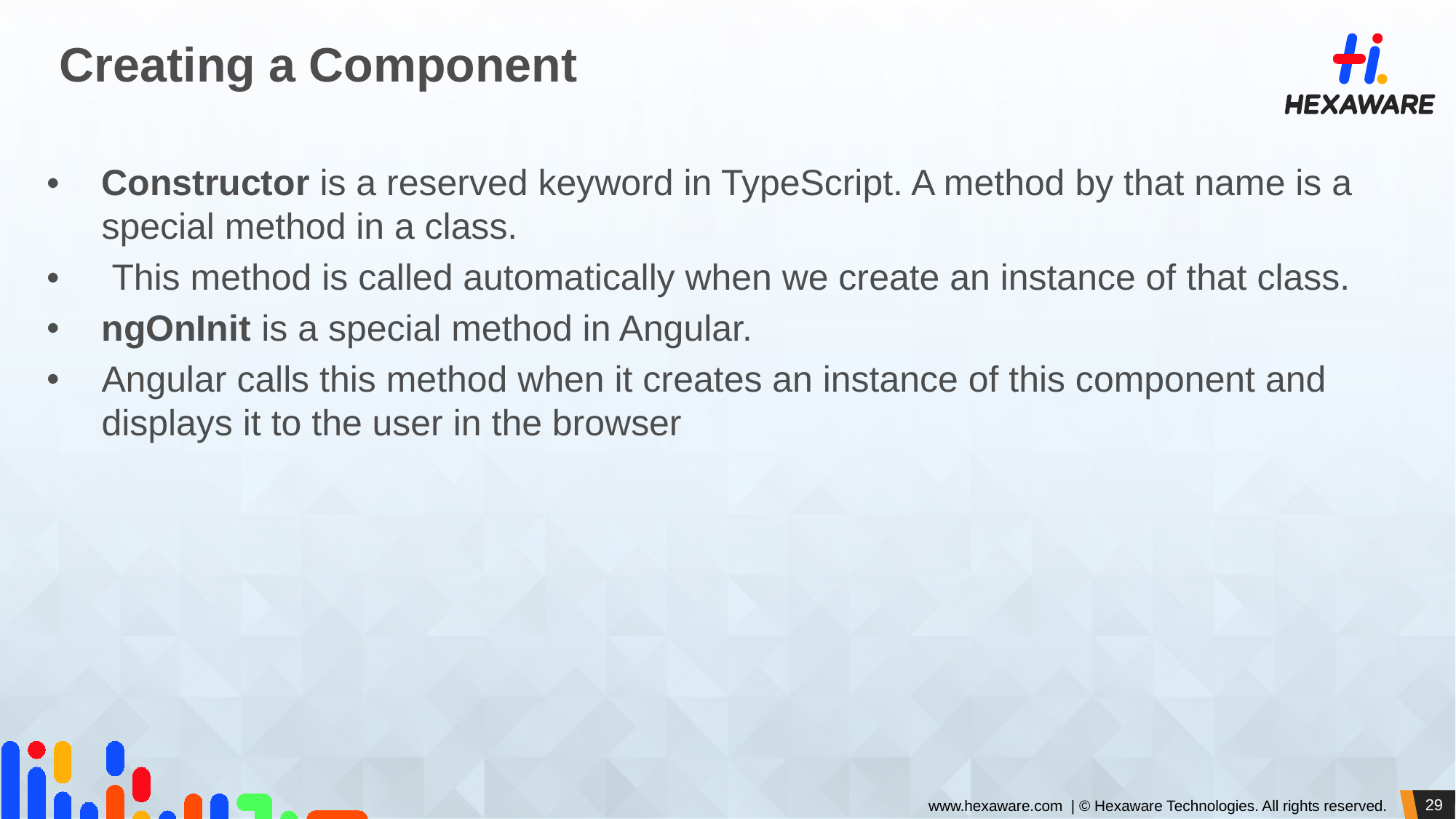

# Creating a Component
Constructor is a reserved keyword in TypeScript. A method by that name is a special method in a class.
 This method is called automatically when we create an instance of that class.
ngOnInit is a special method in Angular.
Angular calls this method when it creates an instance of this component and displays it to the user in the browser